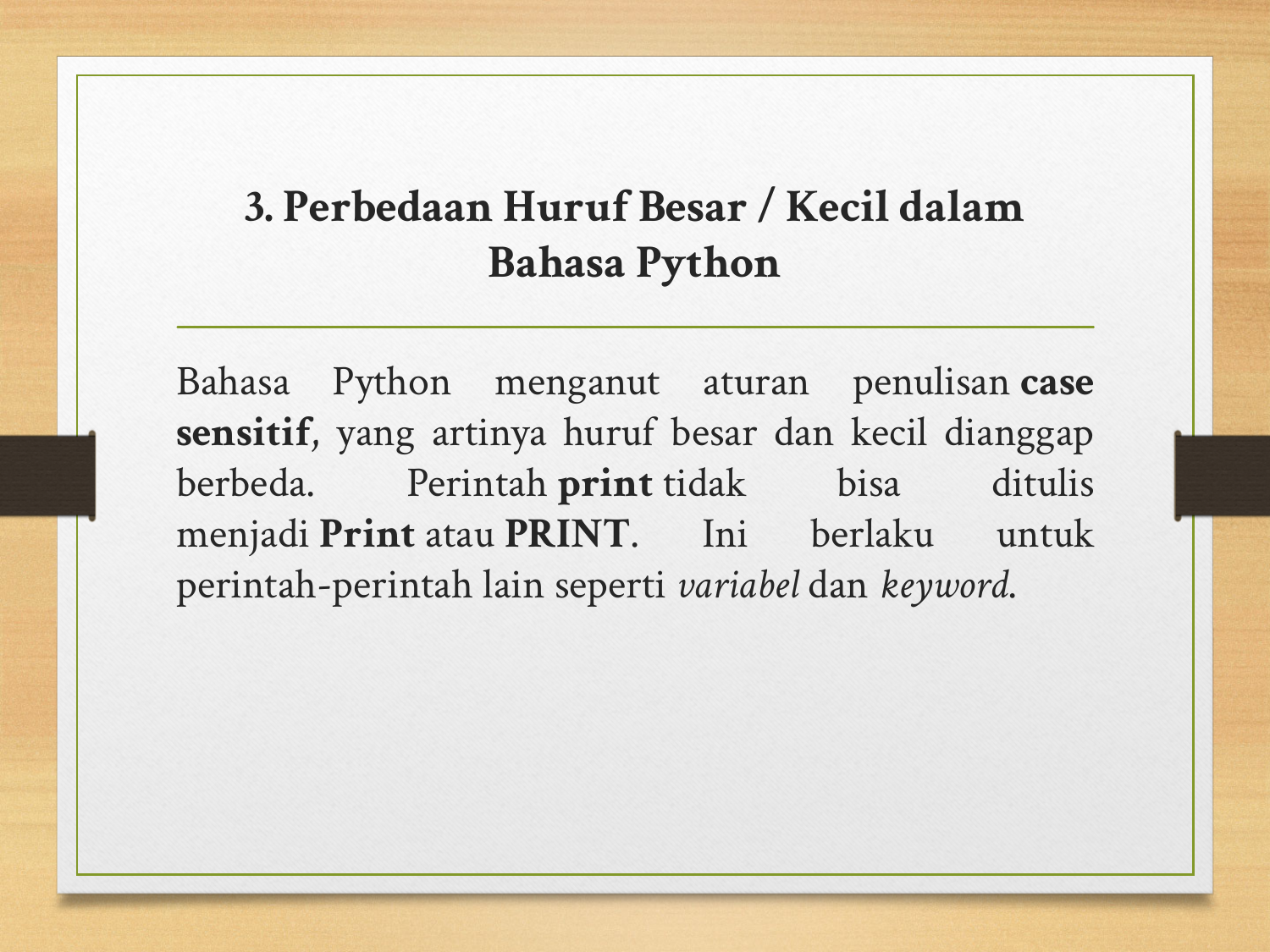

# 3. Perbedaan Huruf Besar / Kecil dalam Bahasa Python
Bahasa Python menganut aturan penulisan case sensitif, yang artinya huruf besar dan kecil dianggap berbeda. Perintah print tidak bisa ditulis menjadi Print atau PRINT. Ini berlaku untuk perintah-perintah lain seperti variabel dan keyword.